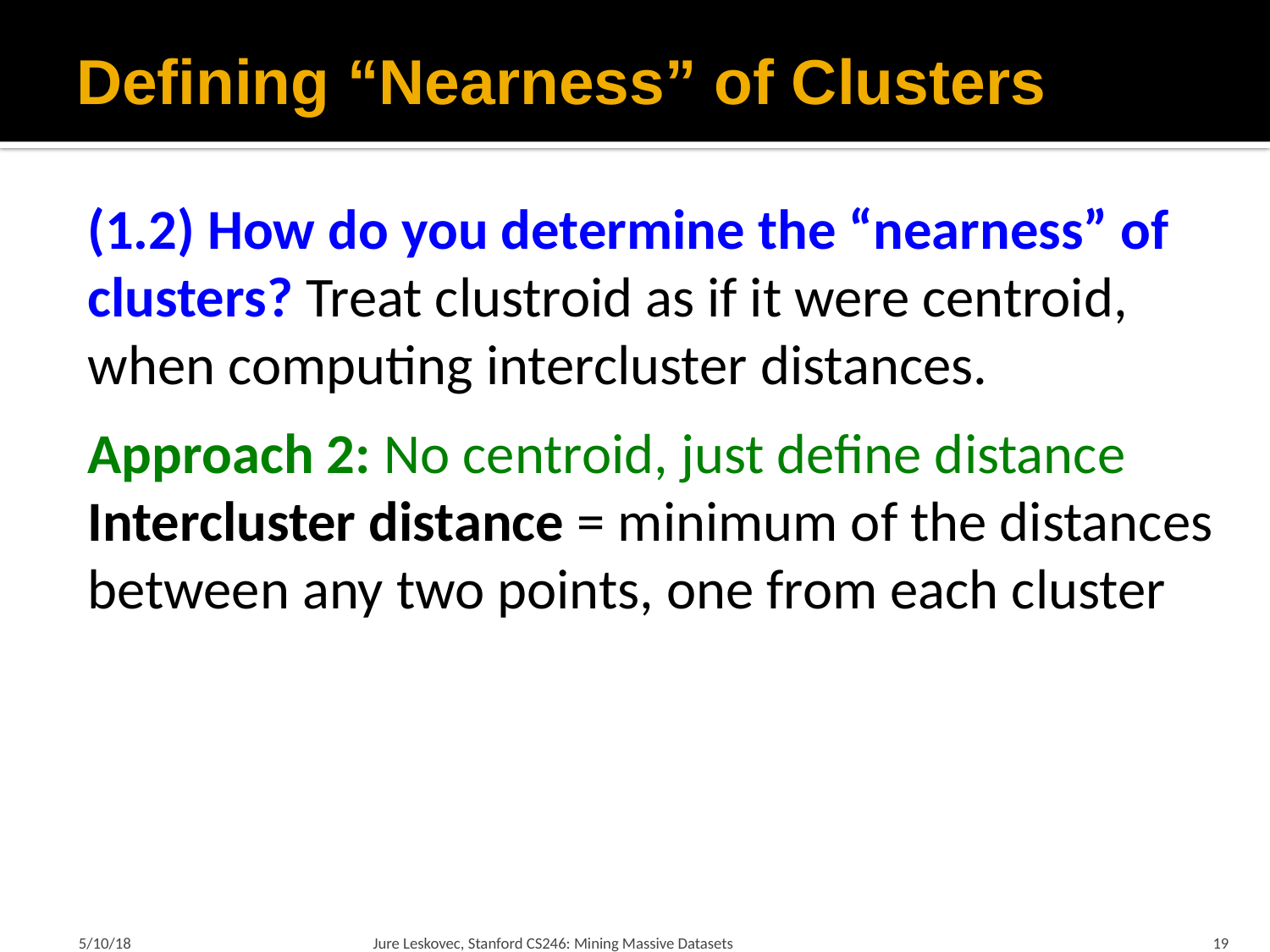

# Defining “Nearness” of Clusters
(1.2) How do you determine the “nearness” of clusters? Treat clustroid as if it were centroid, when computing intercluster distances.

Approach 2: No centroid, just define distance
Intercluster distance = minimum of the distances between any two points, one from each cluster

5/10/18
Jure Leskovec, Stanford CS246: Mining Massive Datasets
19